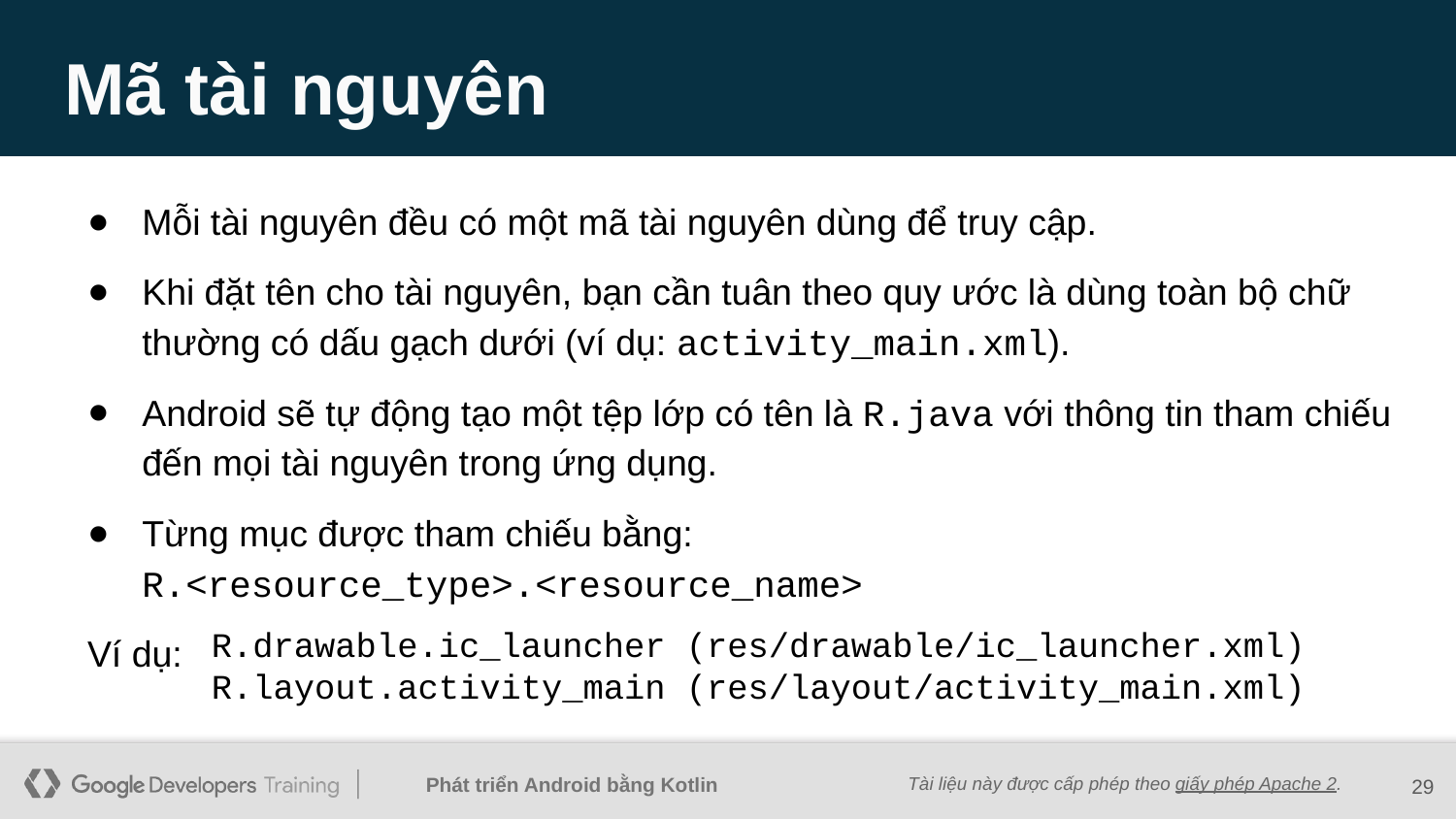

# Mã tài nguyên
Mỗi tài nguyên đều có một mã tài nguyên dùng để truy cập.
Khi đặt tên cho tài nguyên, bạn cần tuân theo quy ước là dùng toàn bộ chữ thường có dấu gạch dưới (ví dụ: activity_main.xml).
Android sẽ tự động tạo một tệp lớp có tên là R.java với thông tin tham chiếu đến mọi tài nguyên trong ứng dụng.
Từng mục được tham chiếu bằng:
R.<resource_type>.<resource_name>
Ví dụ:

R.drawable.ic_launcher (res/drawable/ic_launcher.xml)
R.layout.activity_main (res/layout/activity_main.xml)

29